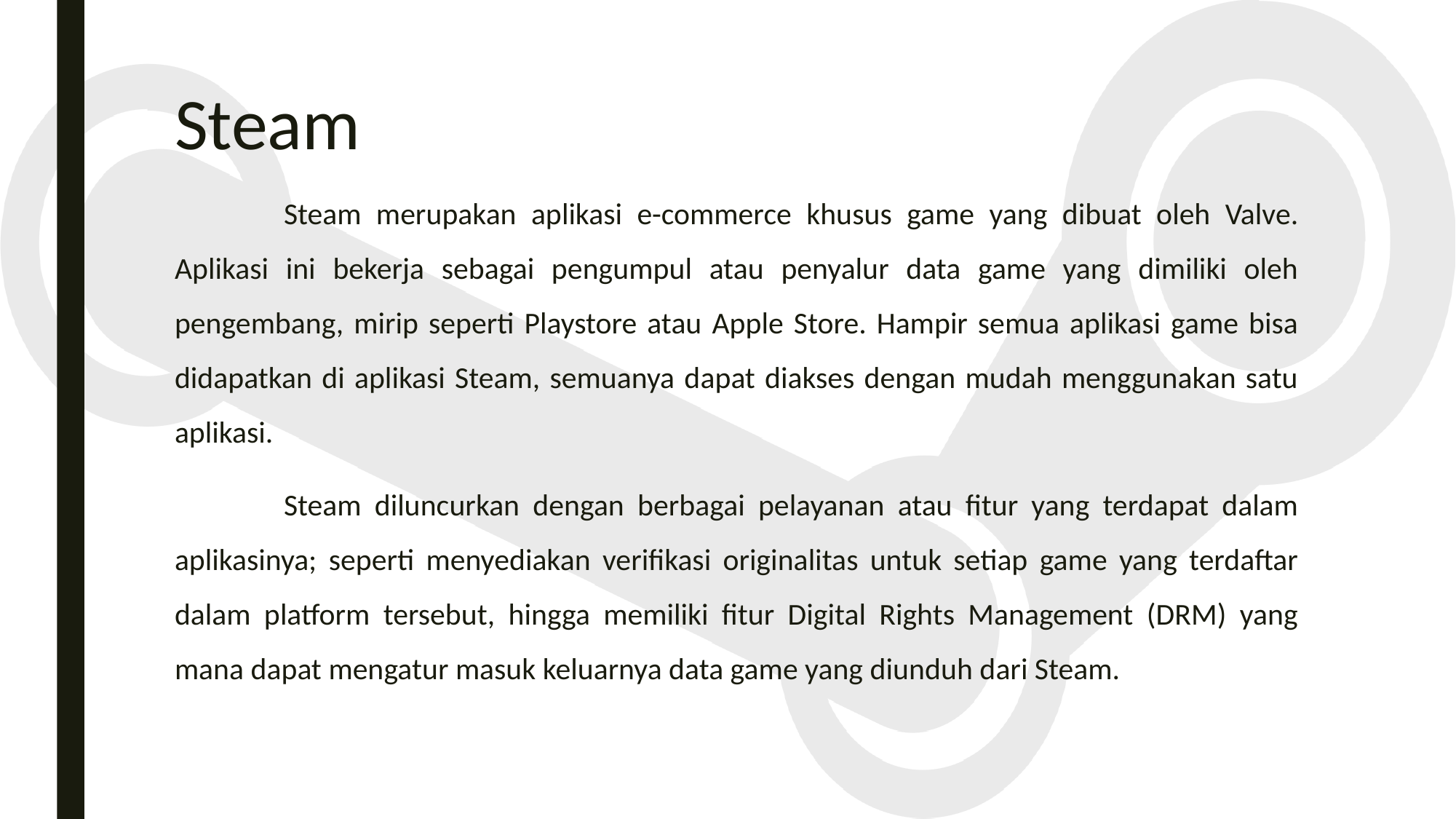

# Steam
	Steam merupakan aplikasi e-commerce khusus game yang dibuat oleh Valve. Aplikasi ini bekerja sebagai pengumpul atau penyalur data game yang dimiliki oleh pengembang, mirip seperti Playstore atau Apple Store. Hampir semua aplikasi game bisa didapatkan di aplikasi Steam, semuanya dapat diakses dengan mudah menggunakan satu aplikasi.
	Steam diluncurkan dengan berbagai pelayanan atau fitur yang terdapat dalam aplikasinya; seperti menyediakan verifikasi originalitas untuk setiap game yang terdaftar dalam platform tersebut, hingga memiliki fitur Digital Rights Management (DRM) yang mana dapat mengatur masuk keluarnya data game yang diunduh dari Steam.